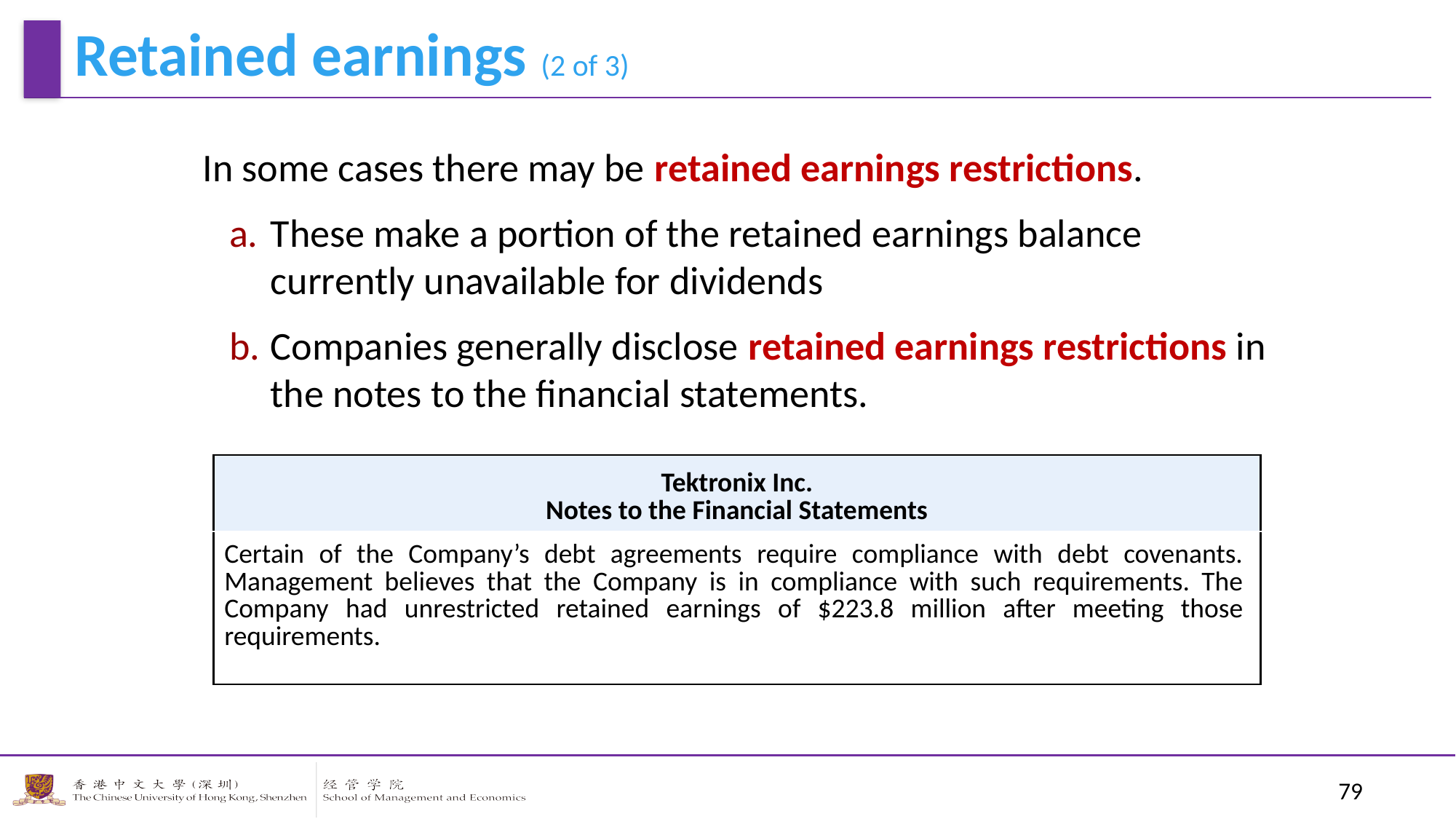

Retained earnings (2 of 3)
In some cases there may be retained earnings restrictions.
These make a portion of the retained earnings balance currently unavailable for dividends
Companies generally disclose retained earnings restrictions in the notes to the financial statements.
| Tektronix Inc. Notes to the Financial Statements |
| --- |
| Certain of the Company’s debt agreements require compliance with debt covenants. Management believes that the Company is in compliance with such requirements. The Company had unrestricted retained earnings of $223.8 million after meeting those requirements. |
79